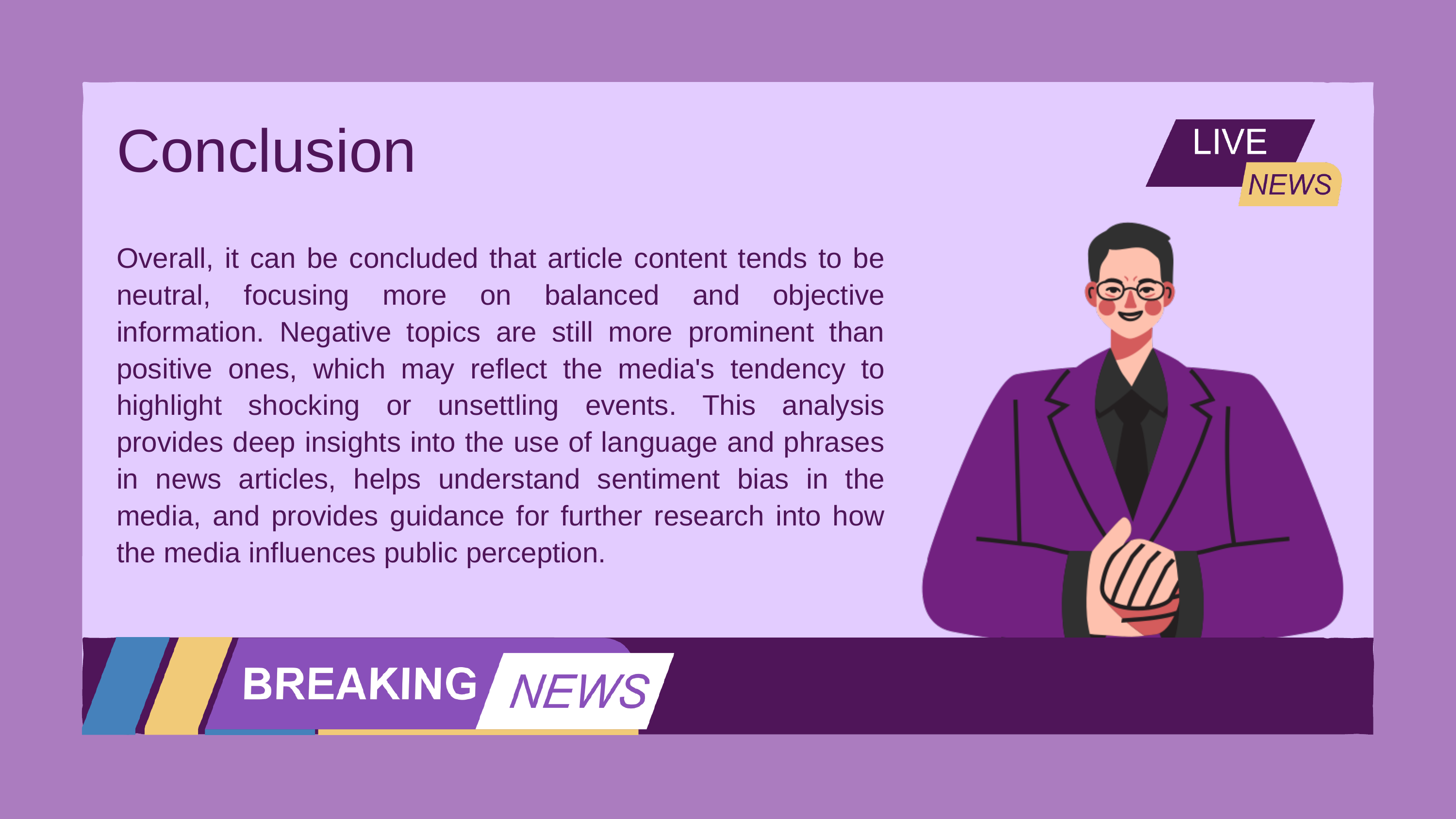

Conclusion

Overall, it can be concluded that article content tends to be neutral, focusing more on balanced and objective information. Negative topics are still more prominent than positive ones, which may reflect the media's tendency to highlight shocking or unsettling events. This analysis provides deep insights into the use of language and phrases in news articles, helps understand sentiment bias in the media, and provides guidance for further research into how the media influences public perception.